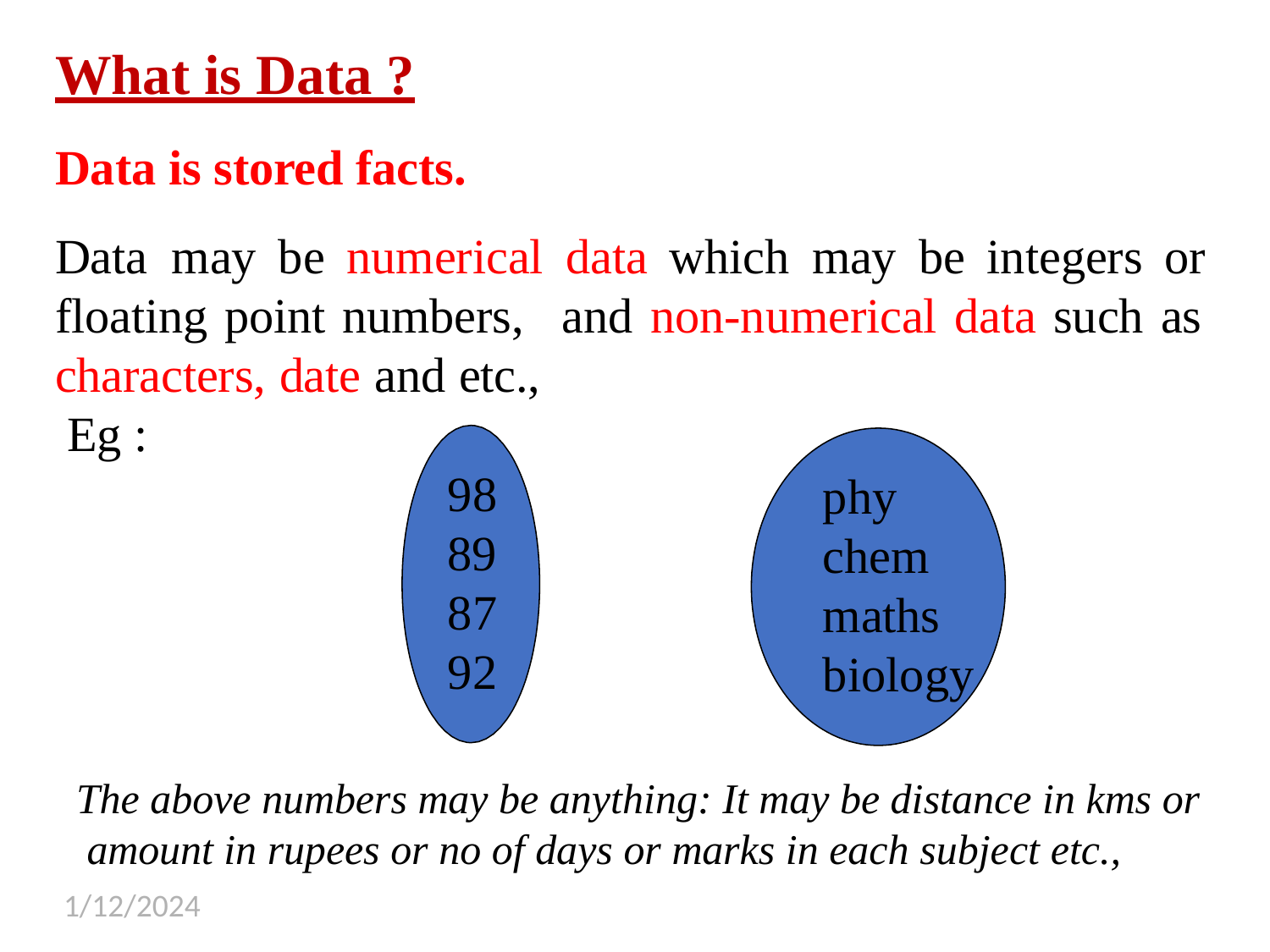

# What is Data ?
Data is stored facts.
Data	may	be	numerical	data	which	may	be	integers	or
floating point numbers,  characters, date and etc.,  Eg :
98
89
87
92
and non-numerical data such as

phy  chem  maths  biology
The above numbers may be anything: It may be distance in kms or  amount in rupees or no of days or marks in each subject etc.,
1/12/2024
UCS310: DBMS